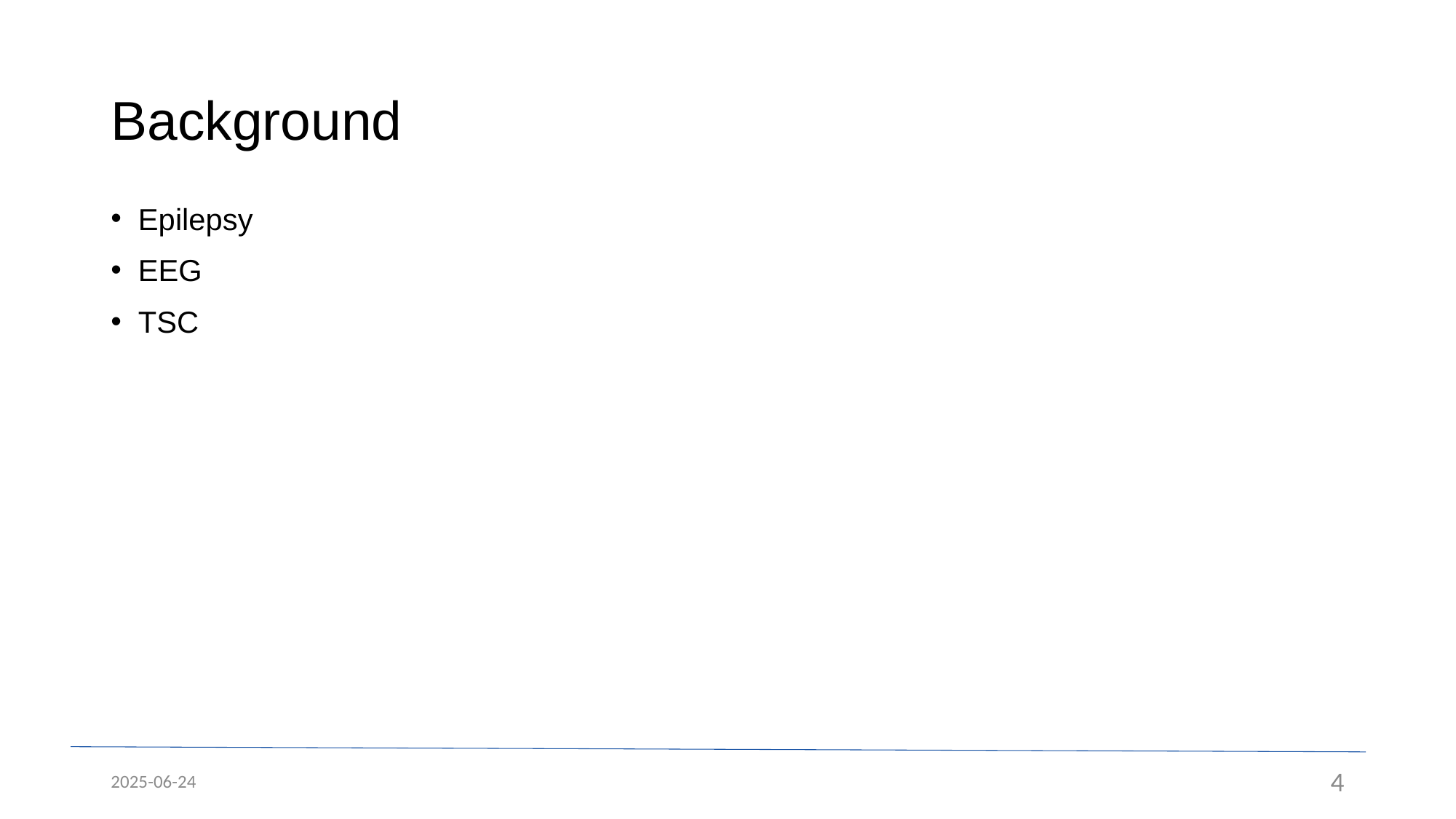

# Background
Epilepsy
EEG
TSC
2025-06-24

4